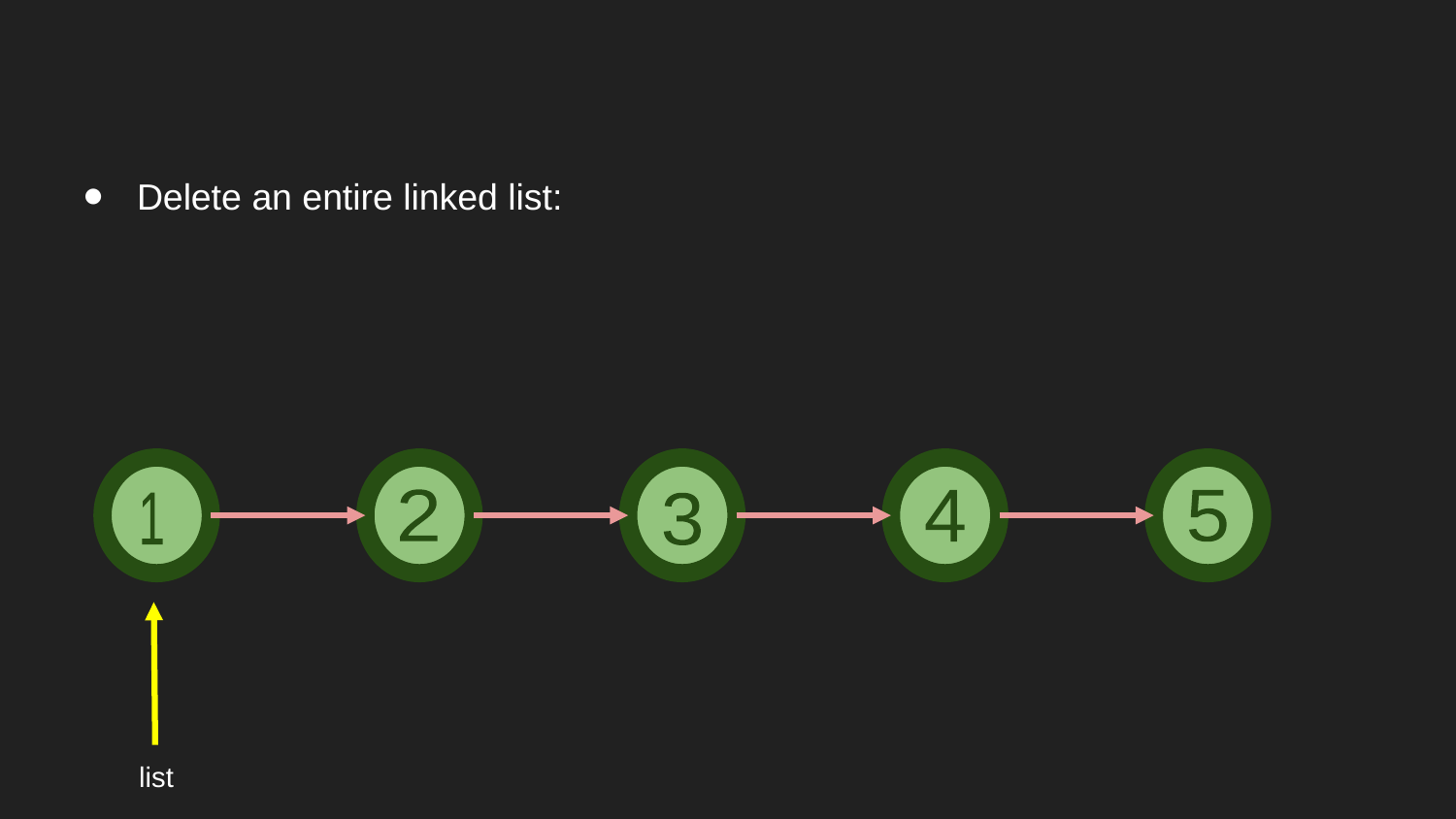

Delete an entire linked list:

3

4

5

2

1
list